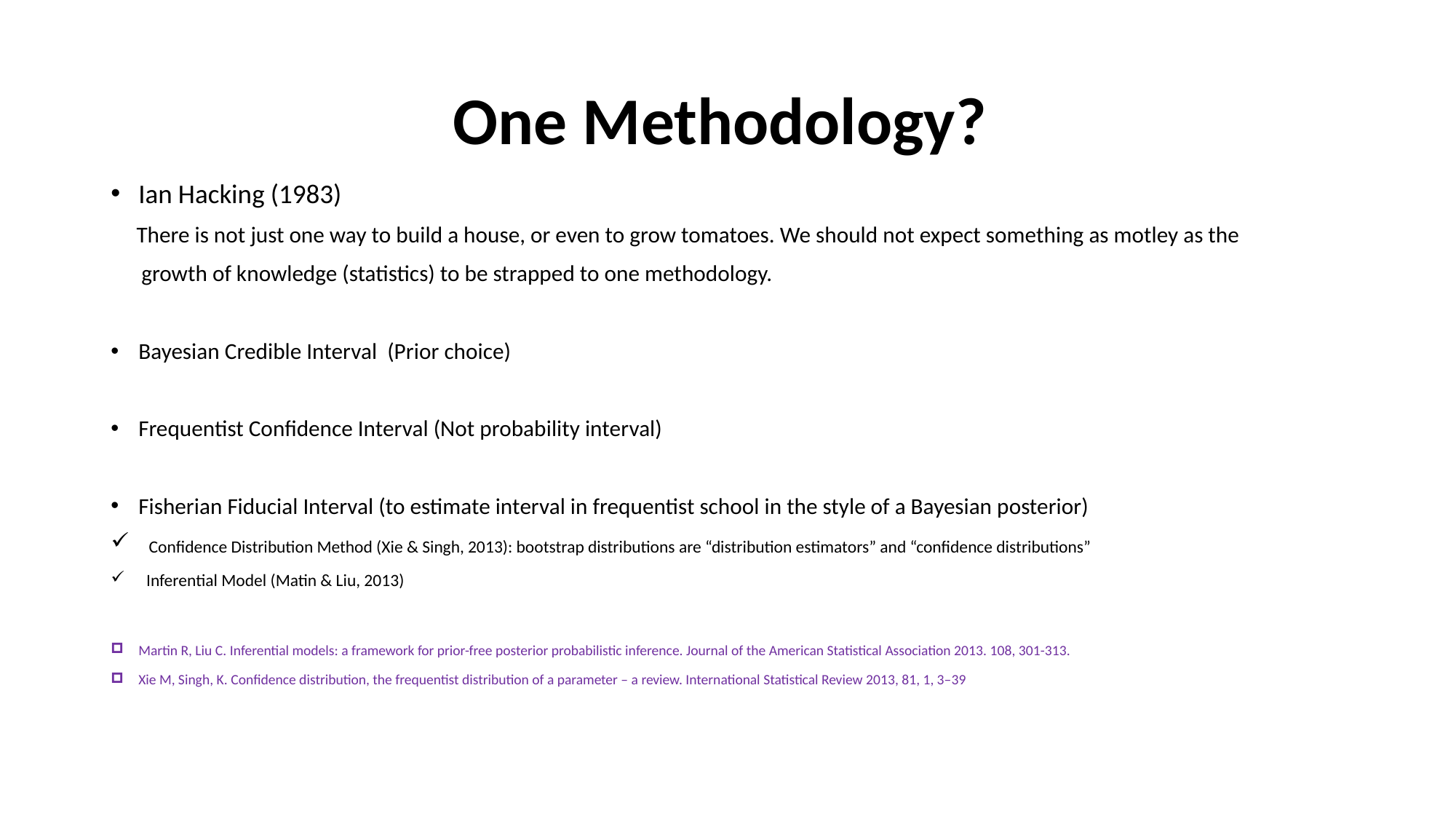

# One Methodology?
Ian Hacking (1983)
     There is not just one way to build a house, or even to grow tomatoes. We should not expect something as motley as the
      growth of knowledge (statistics) to be strapped to one methodology.

Bayesian Credible Interval  (Prior choice)

Frequentist Confidence Interval (Not probability interval)

Fisherian Fiducial Interval (to estimate interval in frequentist school in the style of a Bayesian posterior)
  Confidence Distribution Method (Xie & Singh, 2013): bootstrap distributions are “distribution estimators” and “confidence distributions”
  Inferential Model (Matin & Liu, 2013)

Martin R, Liu C. Inferential models: a framework for prior-free posterior probabilistic inference. Journal of the American Statistical Association 2013. 108, 301-313.
Xie M, Singh, K. Confidence distribution, the frequentist distribution of a parameter – a review. International Statistical Review 2013, 81, 1, 3–39